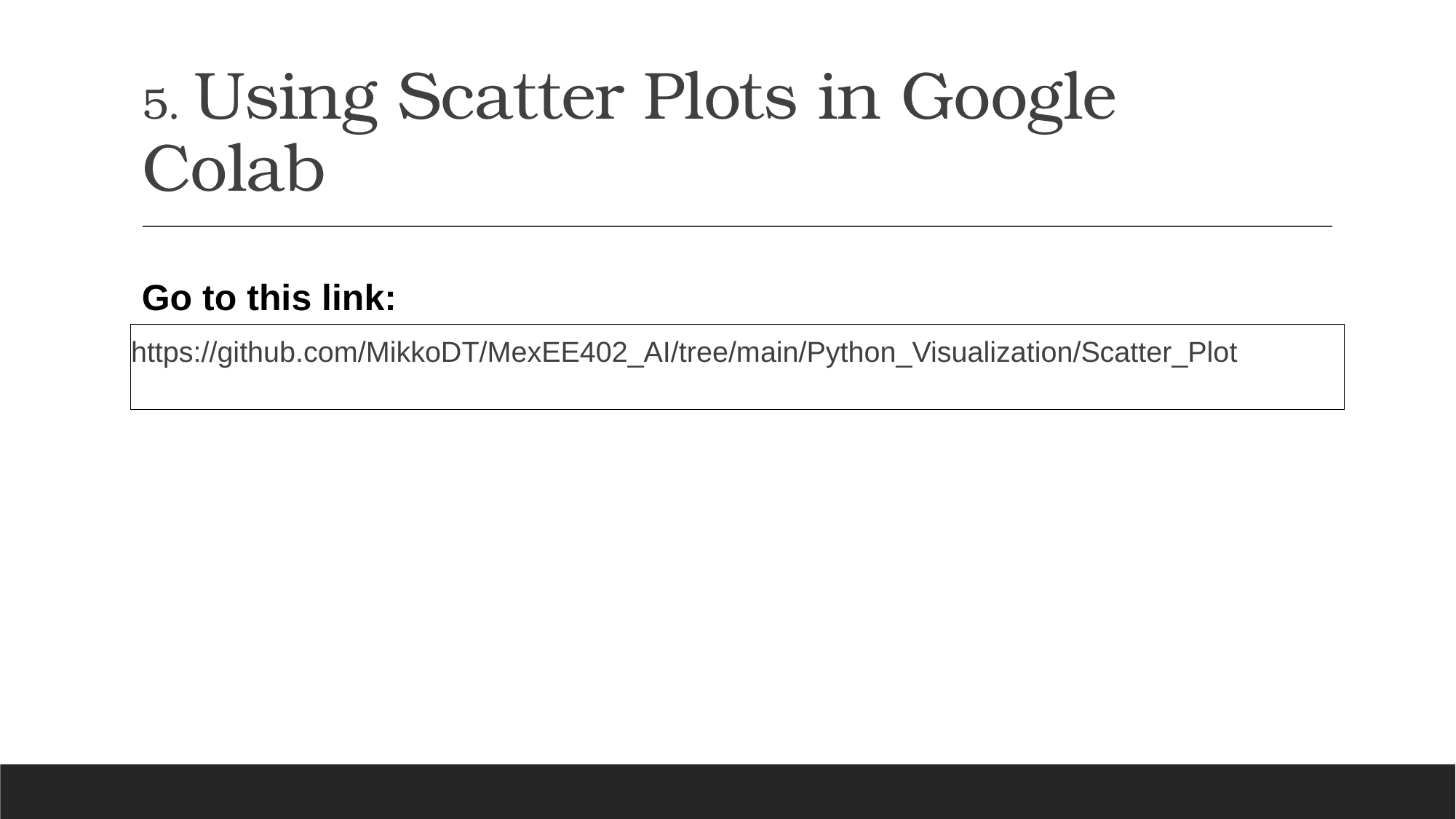

# 5. Using Scatter Plots in Google Colab
Go to this link:
https://github.com/MikkoDT/MexEE402_AI/tree/main/Python_Visualization/Scatter_Plot